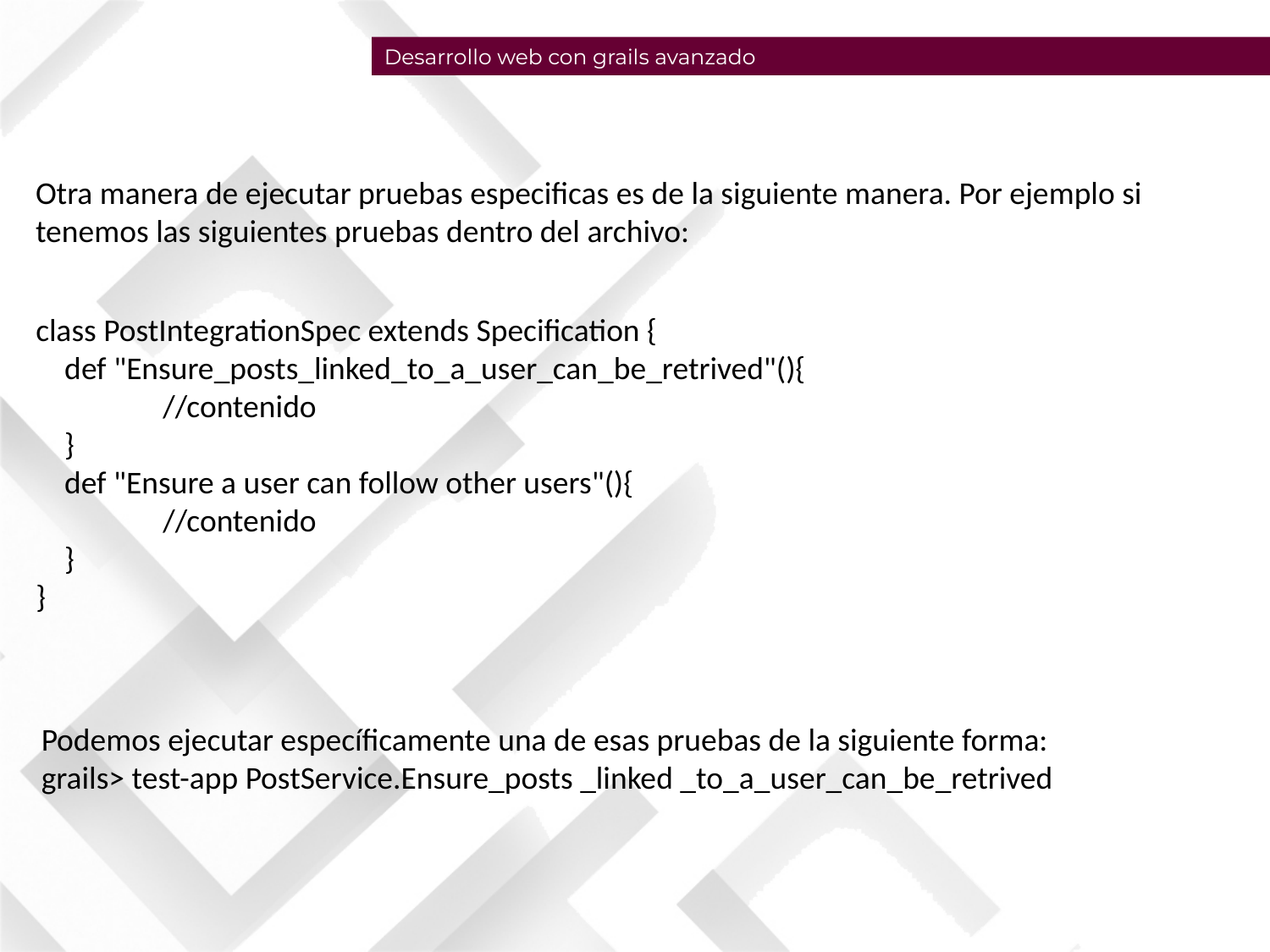

Desarrollo web con grails avanzado
Otra manera de ejecutar pruebas especificas es de la siguiente manera. Por ejemplo si tenemos las siguientes pruebas dentro del archivo:
class PostIntegrationSpec extends Specification {
    def "Ensure_posts_linked_to_a_user_can_be_retrived"(){
	//contenido
    }
    def "Ensure a user can follow other users"(){
	//contenido
    }
}
Podemos ejecutar específicamente una de esas pruebas de la siguiente forma:
grails> test-app PostService.Ensure_posts _linked _to_a_user_can_be_retrived